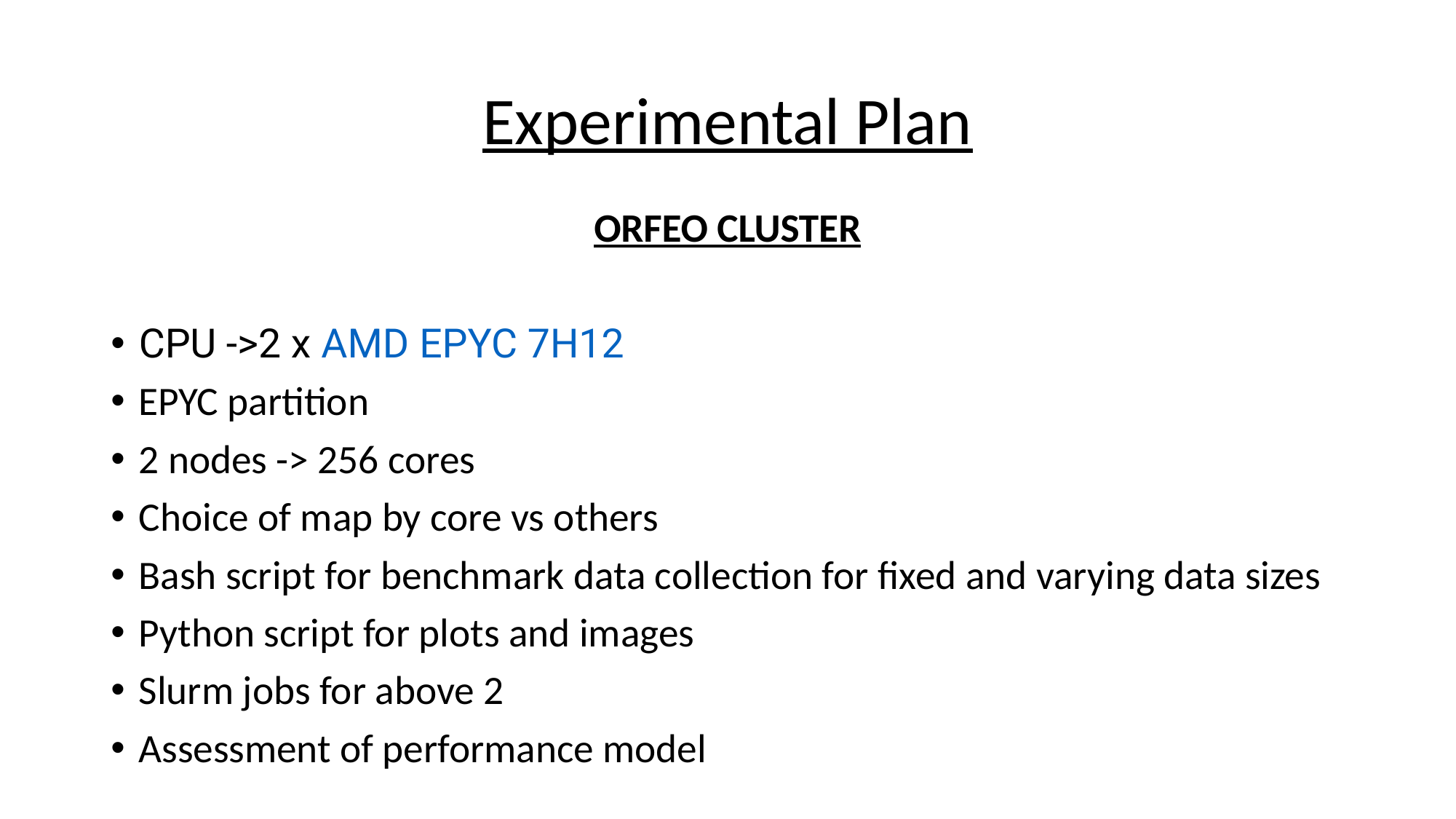

# Experimental Plan
ORFEO CLUSTER

CPU ->2 x AMD EPYC 7H12
EPYC partition
2 nodes -> 256 cores
Choice of map by core vs others
Bash script for benchmark data collection for fixed and varying data sizes
Python script for plots and images
Slurm jobs for above 2
Assessment of performance model